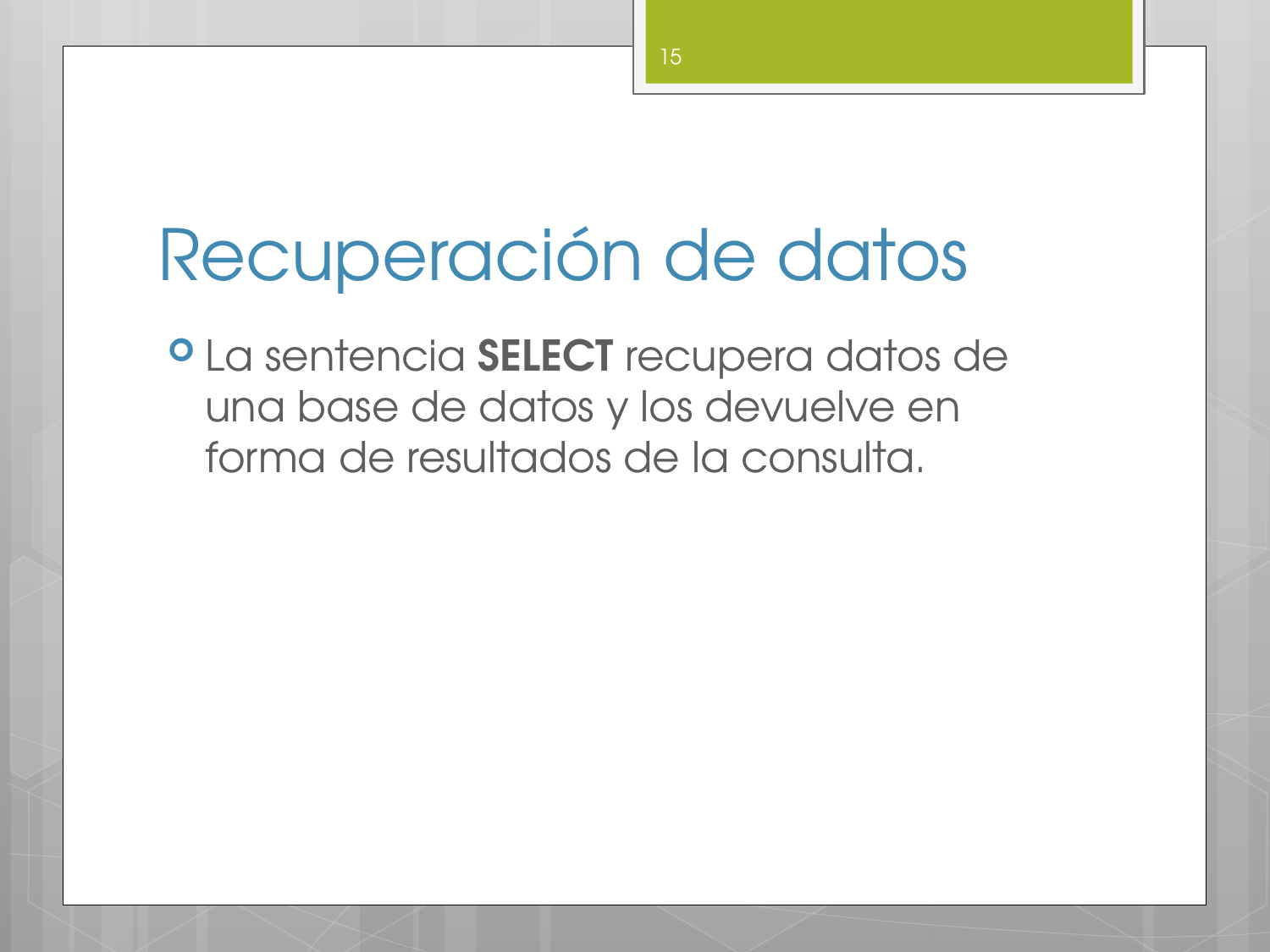

15
# Recuperación de datos
La sentencia SELECT recupera datos de una base de datos y los devuelve en forma de resultados de la consulta.